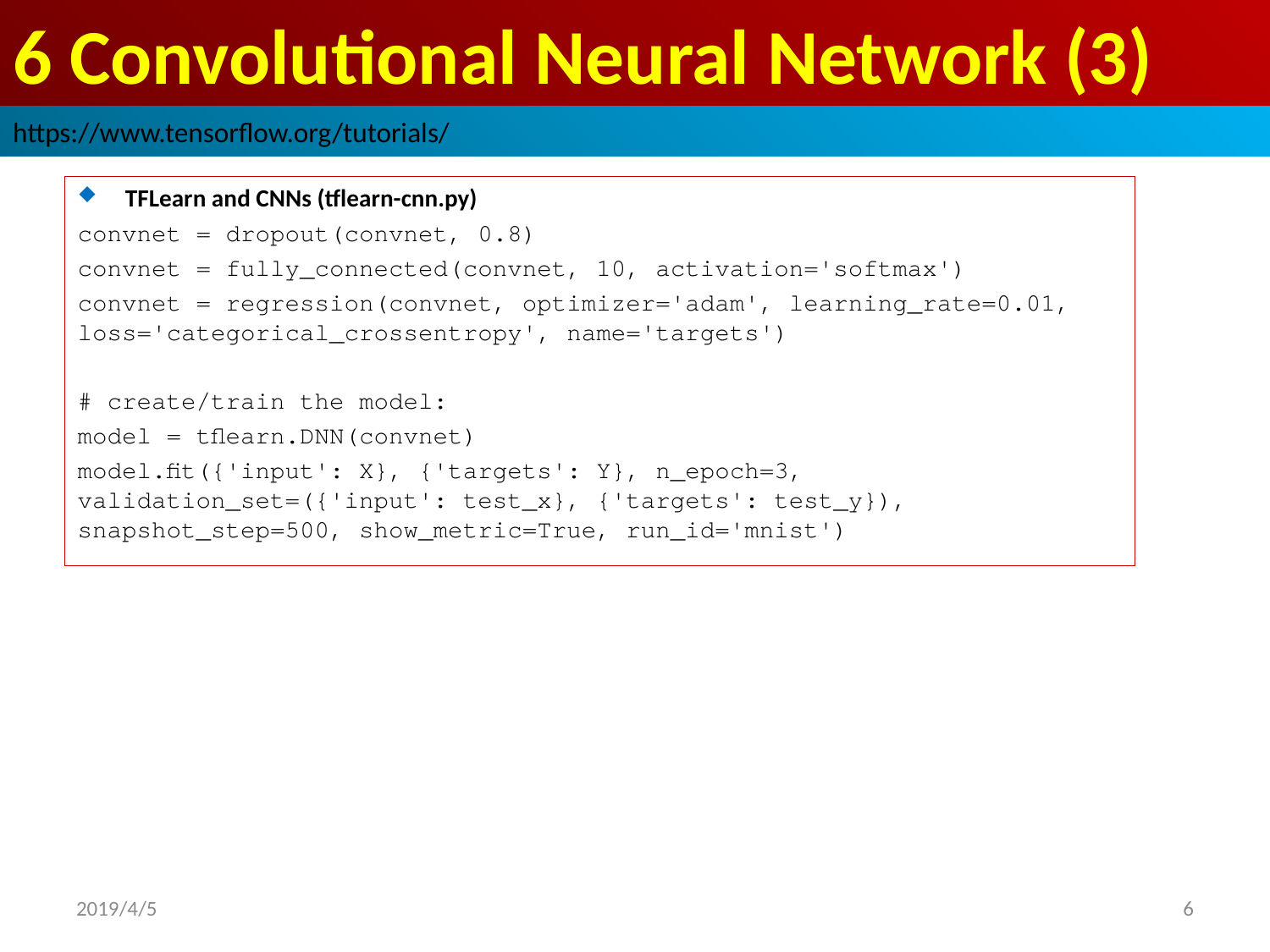

# 6 Convolutional Neural Network (3)
https://www.tensorflow.org/tutorials/
TFLearn and CNNs (tflearn-cnn.py)
convnet = dropout(convnet, 0.8)
convnet = fully_connected(convnet, 10, activation='softmax')
convnet = regression(convnet, optimizer='adam', learning_rate=0.01, loss='categorical_crossentropy', name='targets')

# create/train the model:
model = tflearn.DNN(convnet)
model.fit({'input': X}, {'targets': Y}, n_epoch=3, validation_set=({'input': test_x}, {'targets': test_y}), snapshot_step=500, show_metric=True, run_id='mnist')
2019/4/5
6